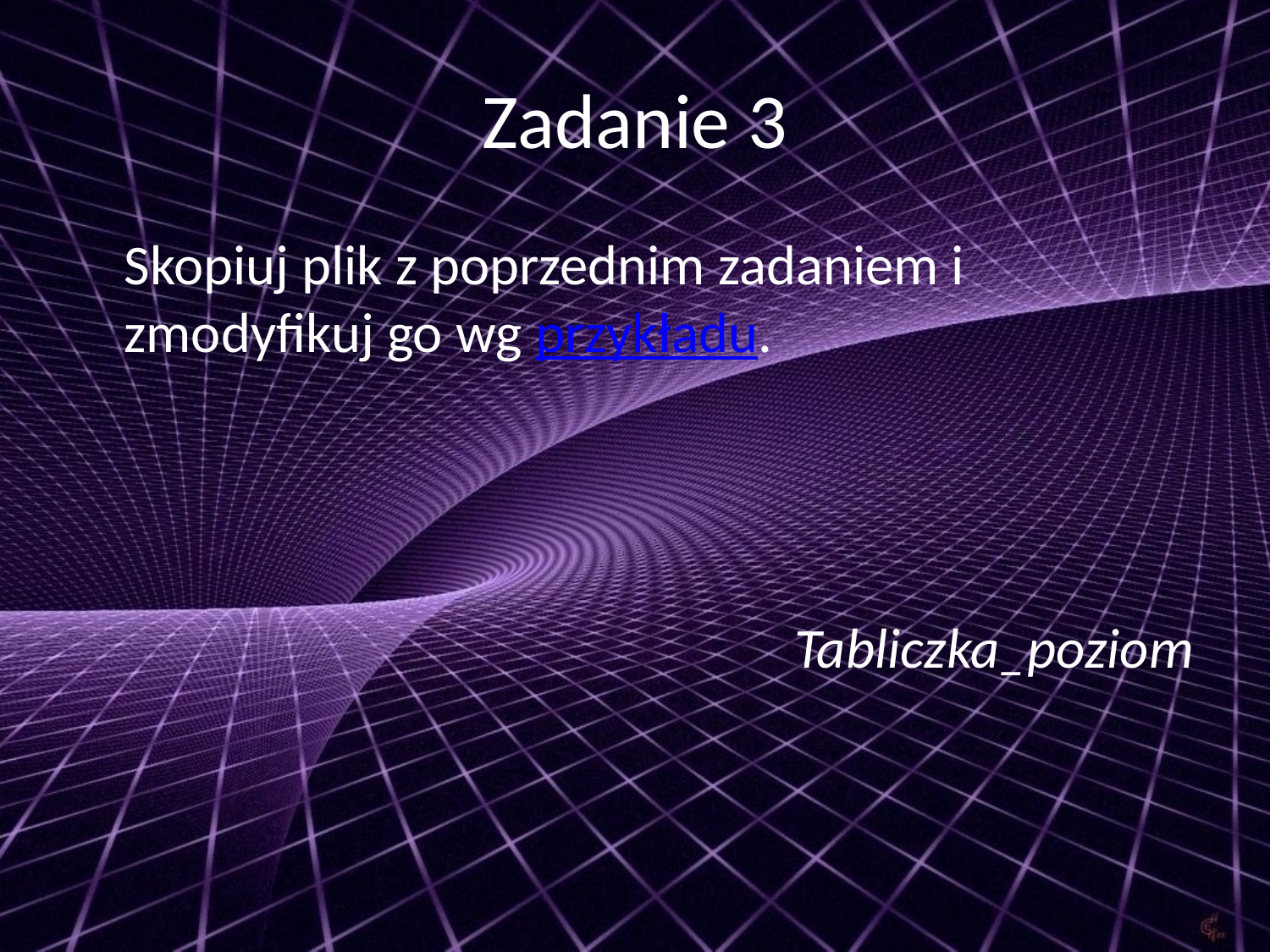

# Zadanie 3
	Skopiuj plik z poprzednim zadaniem i zmodyfikuj go wg przykładu.

Tabliczka_poziom